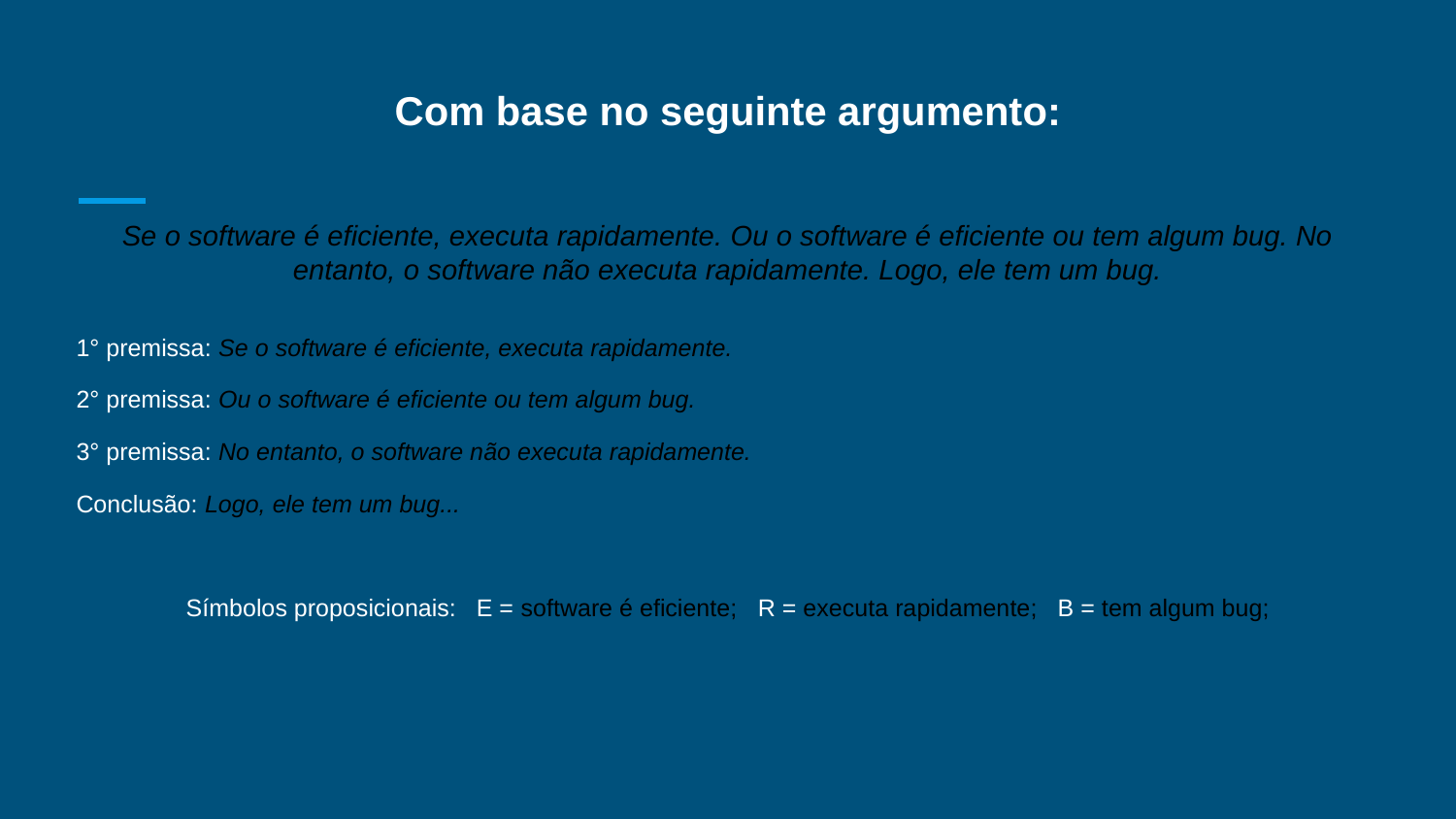

# Com base no seguinte argumento:

Se o software é eficiente, executa rapidamente. Ou o software é eficiente ou tem algum bug. No entanto, o software não executa rapidamente. Logo, ele tem um bug.

1° premissa: Se o software é eficiente, executa rapidamente.

2° premissa: Ou o software é eficiente ou tem algum bug.

3° premissa: No entanto, o software não executa rapidamente.

Conclusão: Logo, ele tem um bug...

Símbolos proposicionais:   E = software é eficiente;   R = executa rapidamente;   B = tem algum bug;